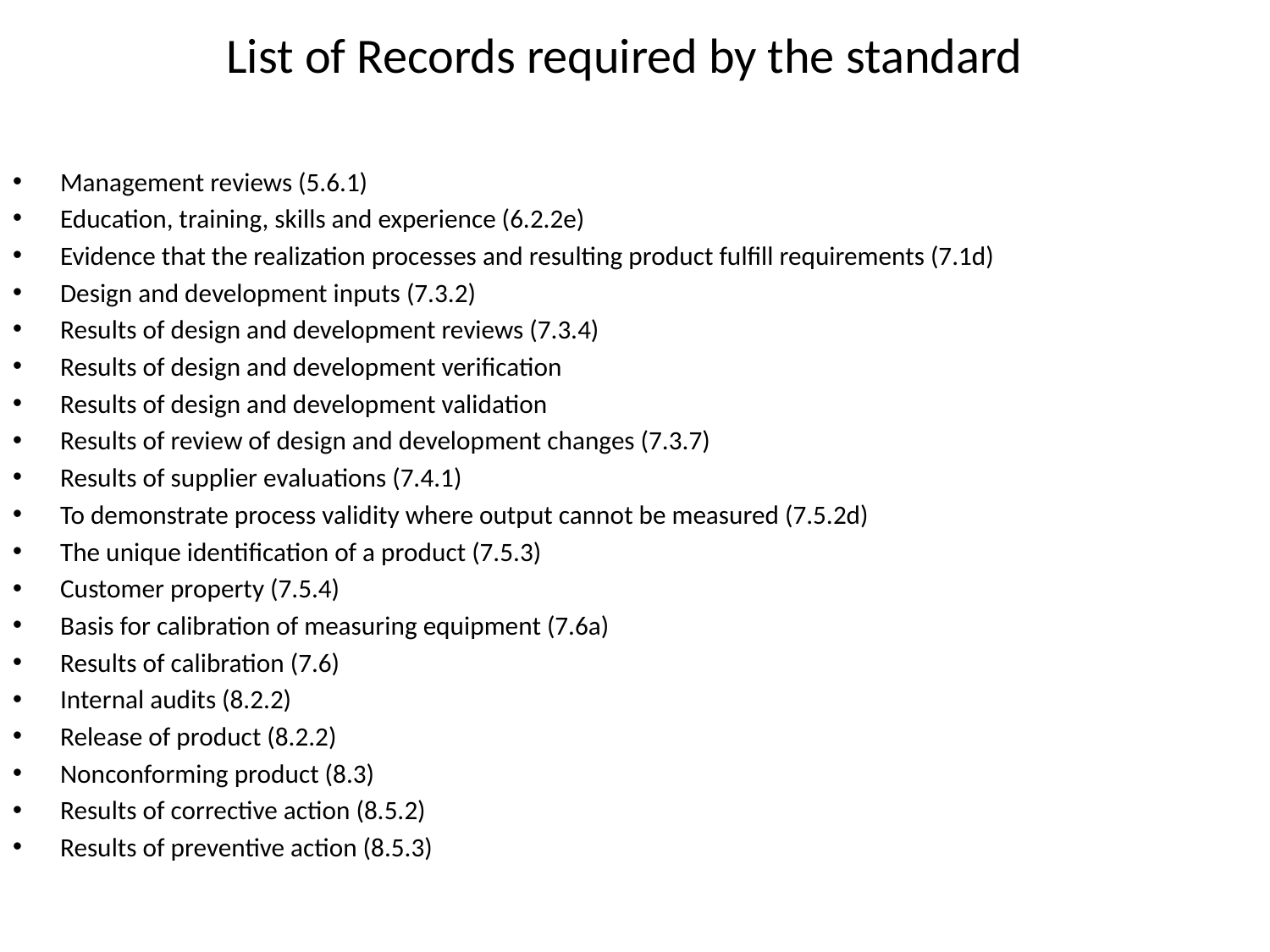

List of Records required by the standard
Management reviews (5.6.1)
Education, training, skills and experience (6.2.2e)
Evidence that the realization processes and resulting product fulfill requirements (7.1d)
Design and development inputs (7.3.2)
Results of design and development reviews (7.3.4)
Results of design and development verification
Results of design and development validation
Results of review of design and development changes (7.3.7)
Results of supplier evaluations (7.4.1)
To demonstrate process validity where output cannot be measured (7.5.2d)
The unique identification of a product (7.5.3)
Customer property (7.5.4)
Basis for calibration of measuring equipment (7.6a)
Results of calibration (7.6)
Internal audits (8.2.2)
Release of product (8.2.2)
Nonconforming product (8.3)
Results of corrective action (8.5.2)
Results of preventive action (8.5.3)